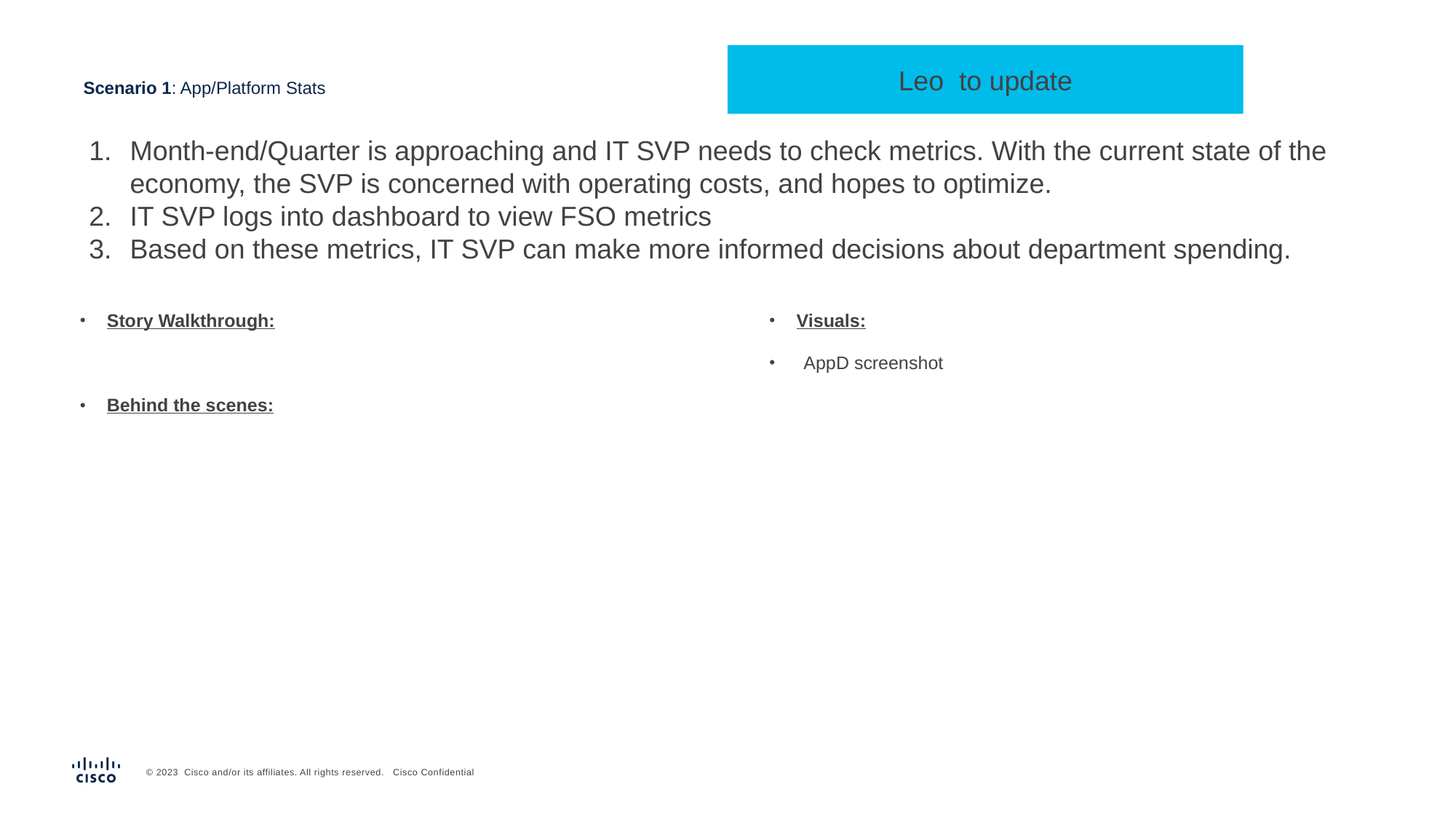

Leo  to update
Scenario 1: App/Platform Stats
Month-end/Quarter is approaching and IT SVP needs to check metrics. With the current state of the economy, the SVP is concerned with operating costs, and hopes to optimize.
IT SVP logs into dashboard to view FSO metrics
Based on these metrics, IT SVP can make more informed decisions about department spending.
Visuals:
AppD screenshot
Story Walkthrough:

Behind the scenes: